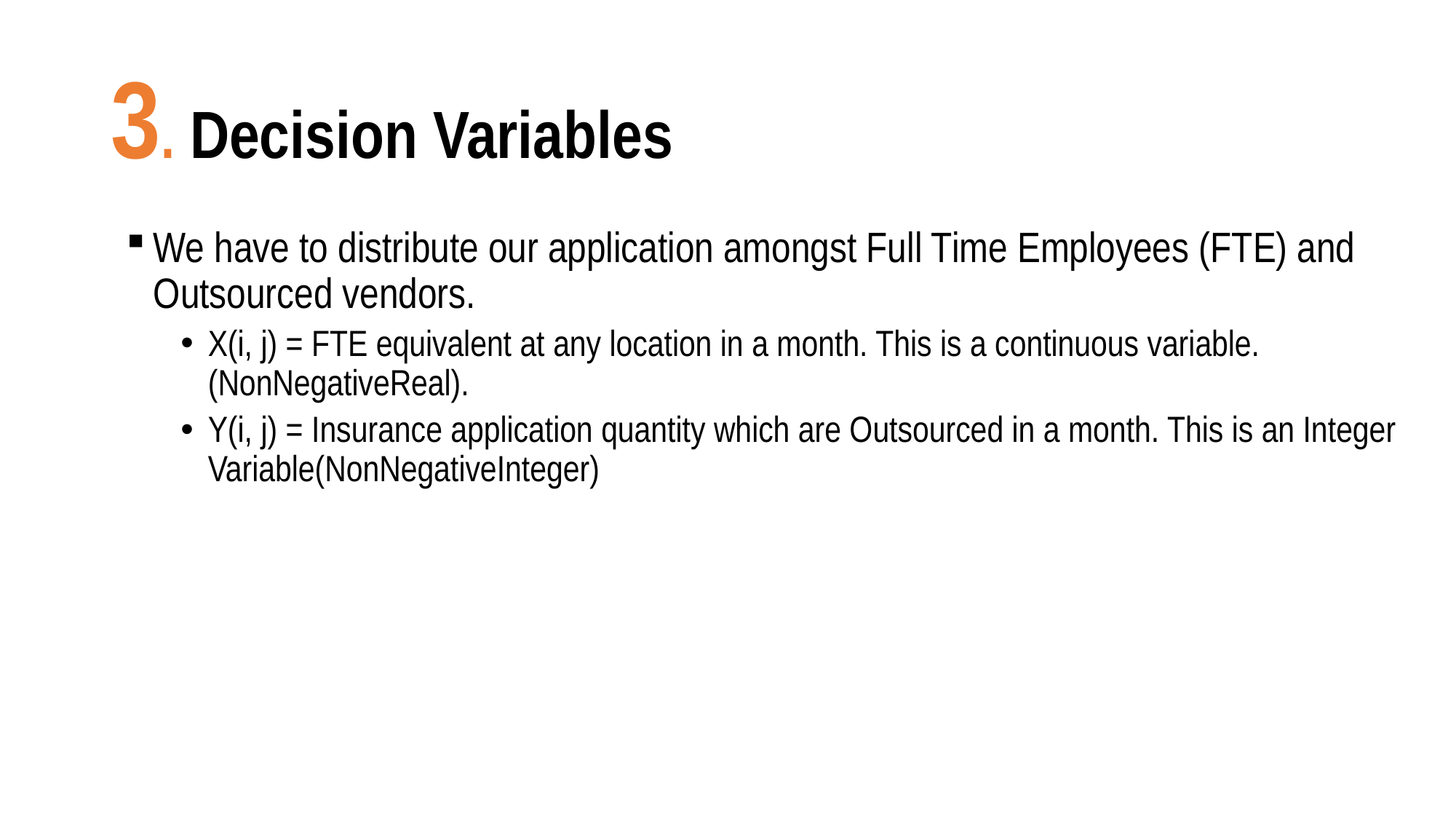

# 3. Decision Variables
We have to distribute our application amongst Full Time Employees (FTE) and Outsourced vendors.
X(i, j) = FTE equivalent at any location in a month. This is a continuous variable.(NonNegativeReal).
Y(i, j) = Insurance application quantity which are Outsourced in a month. This is an Integer Variable(NonNegativeInteger)